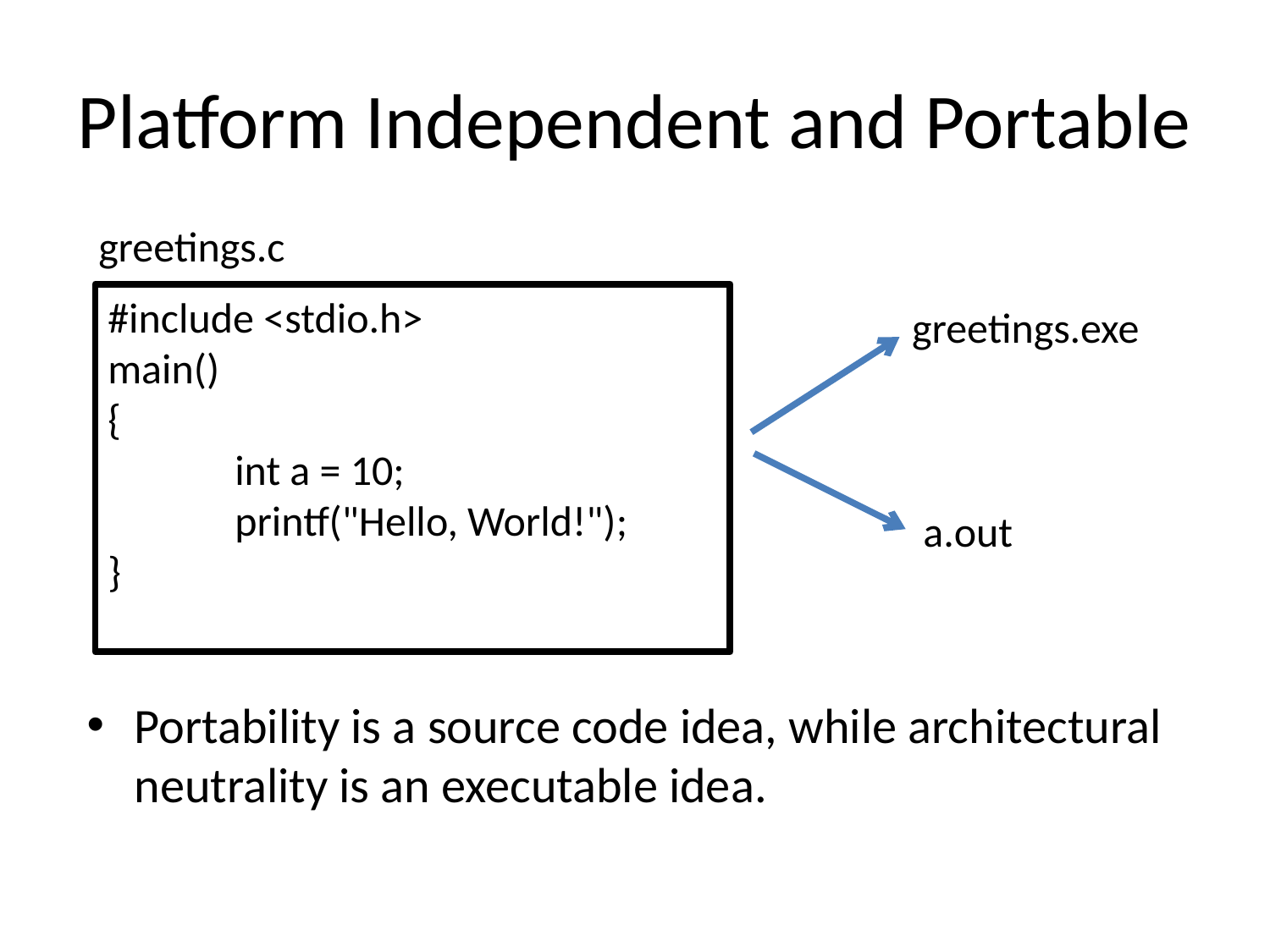

# Platform Independent and Portable
greetings.c
#include <stdio.h>
main()
{
	int a = 10;
	printf("Hello, World!");
}
greetings.exe
a.out
Portability is a source code idea, while architectural neutrality is an executable idea.